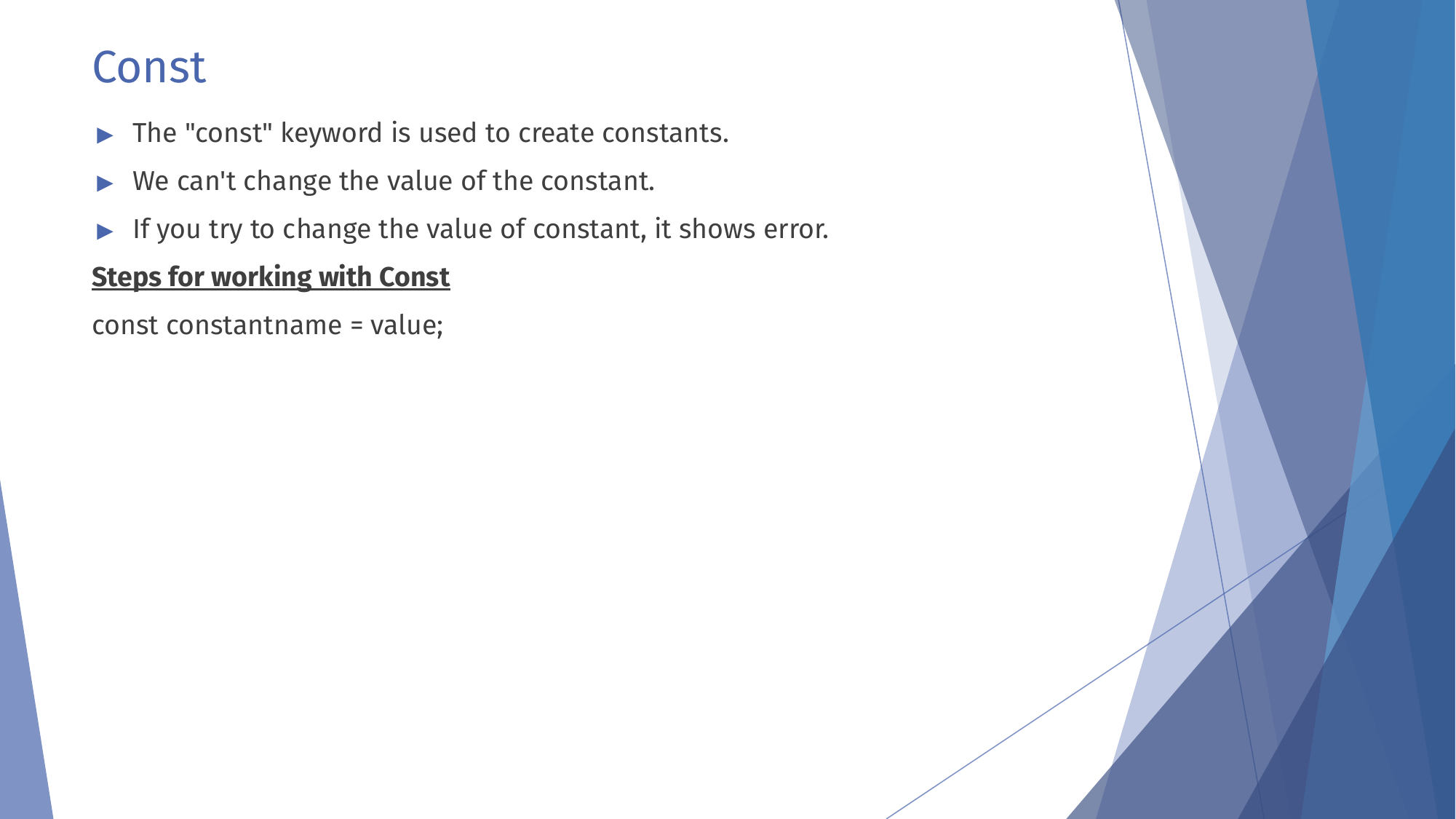

# Const
The "const" keyword is used to create constants.
We can't change the value of the constant.
If you try to change the value of constant, it shows error.
Steps for working with Const
const constantname = value;